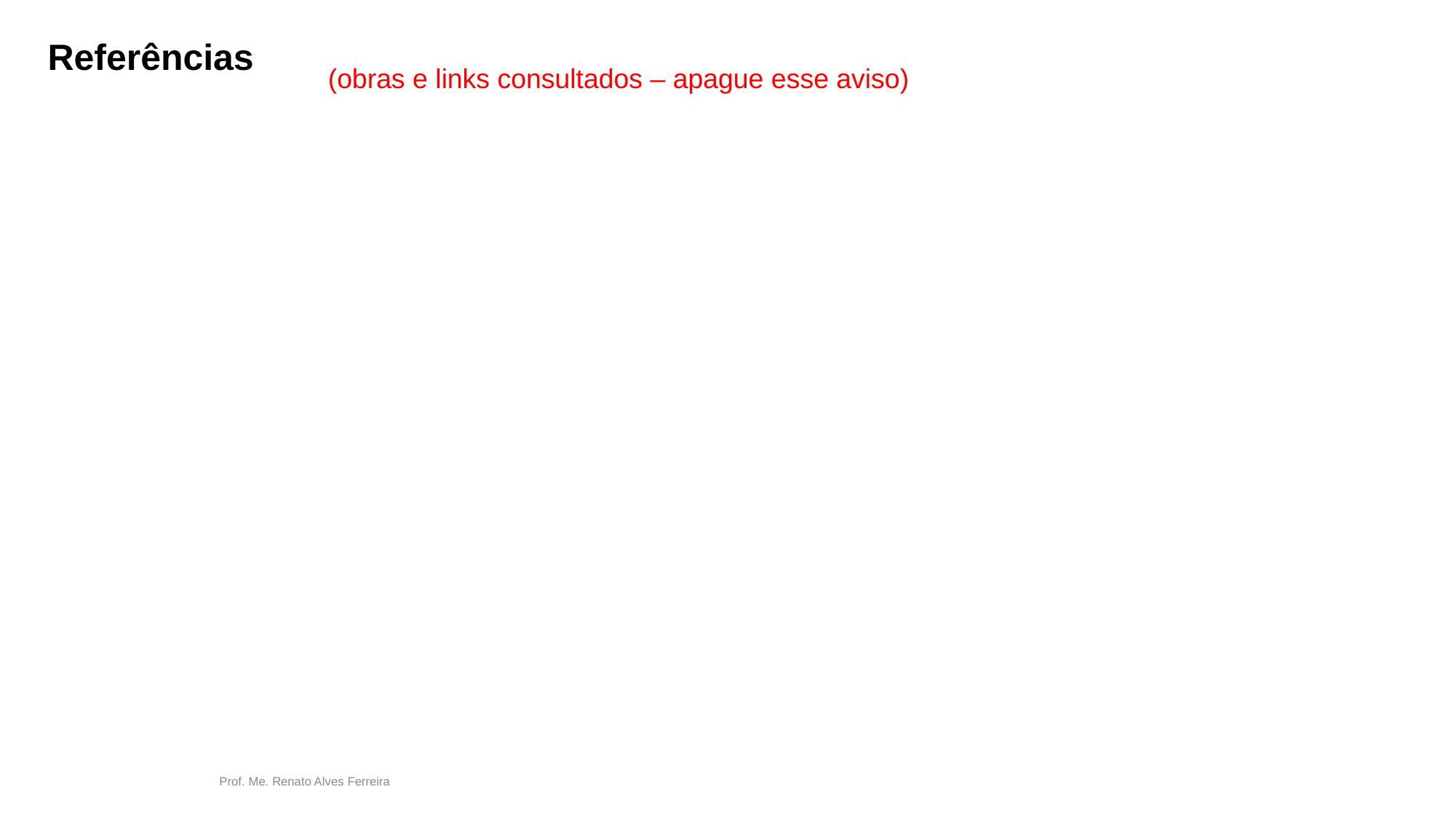

Referências
(obras e links consultados – apague esse aviso)
Prof. Me. Renato Alves Ferreira